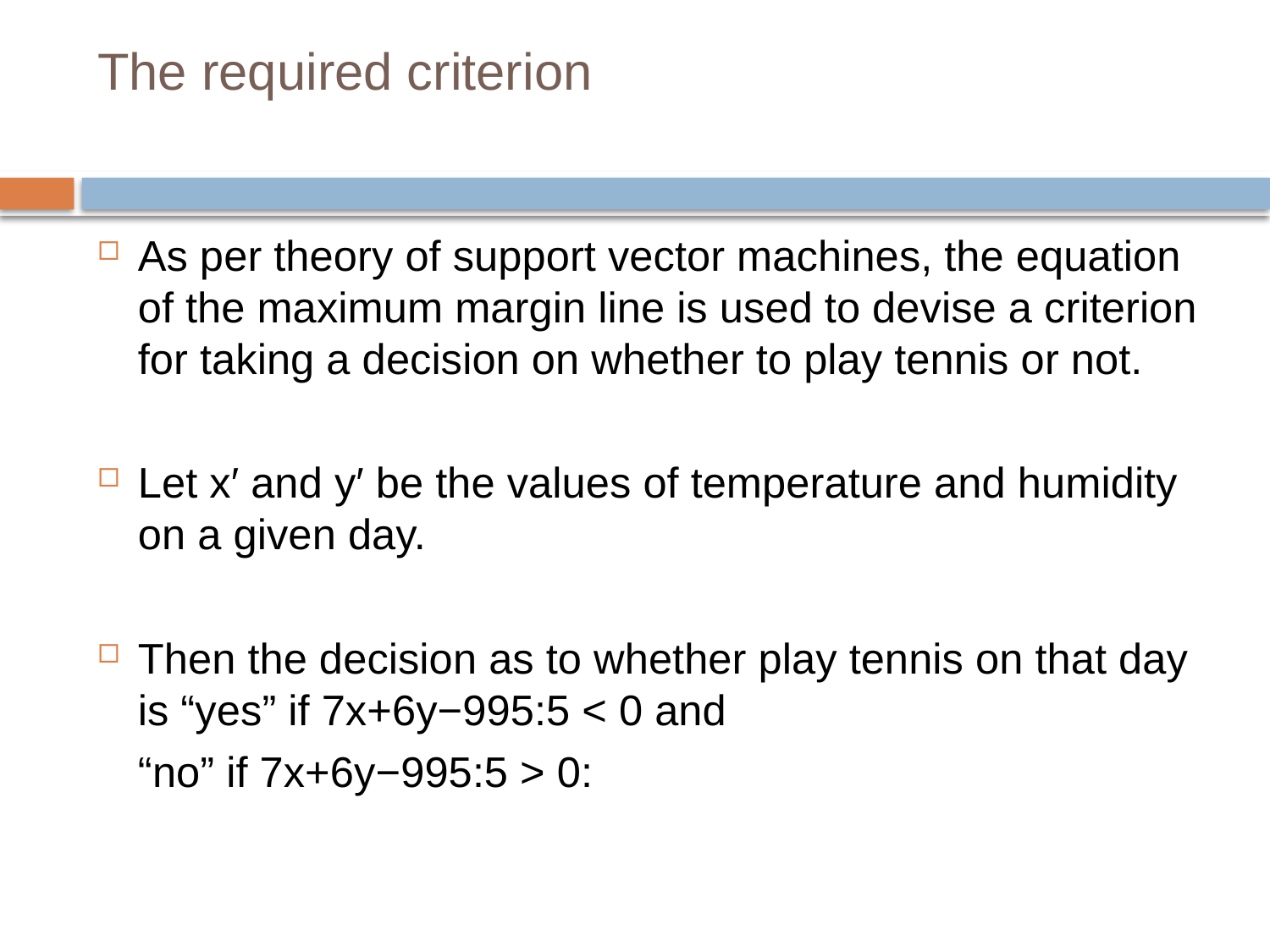

# The required criterion
As per theory of support vector machines, the equation of the maximum margin line is used to devise a criterion for taking a decision on whether to play tennis or not.

Let x′ and y′ be the values of temperature and humidity on a given day.

Then the decision as to whether play tennis on that day is “yes” if 7x+6y−995:5 < 0 and
	“no” if 7x+6y−995:5 > 0: